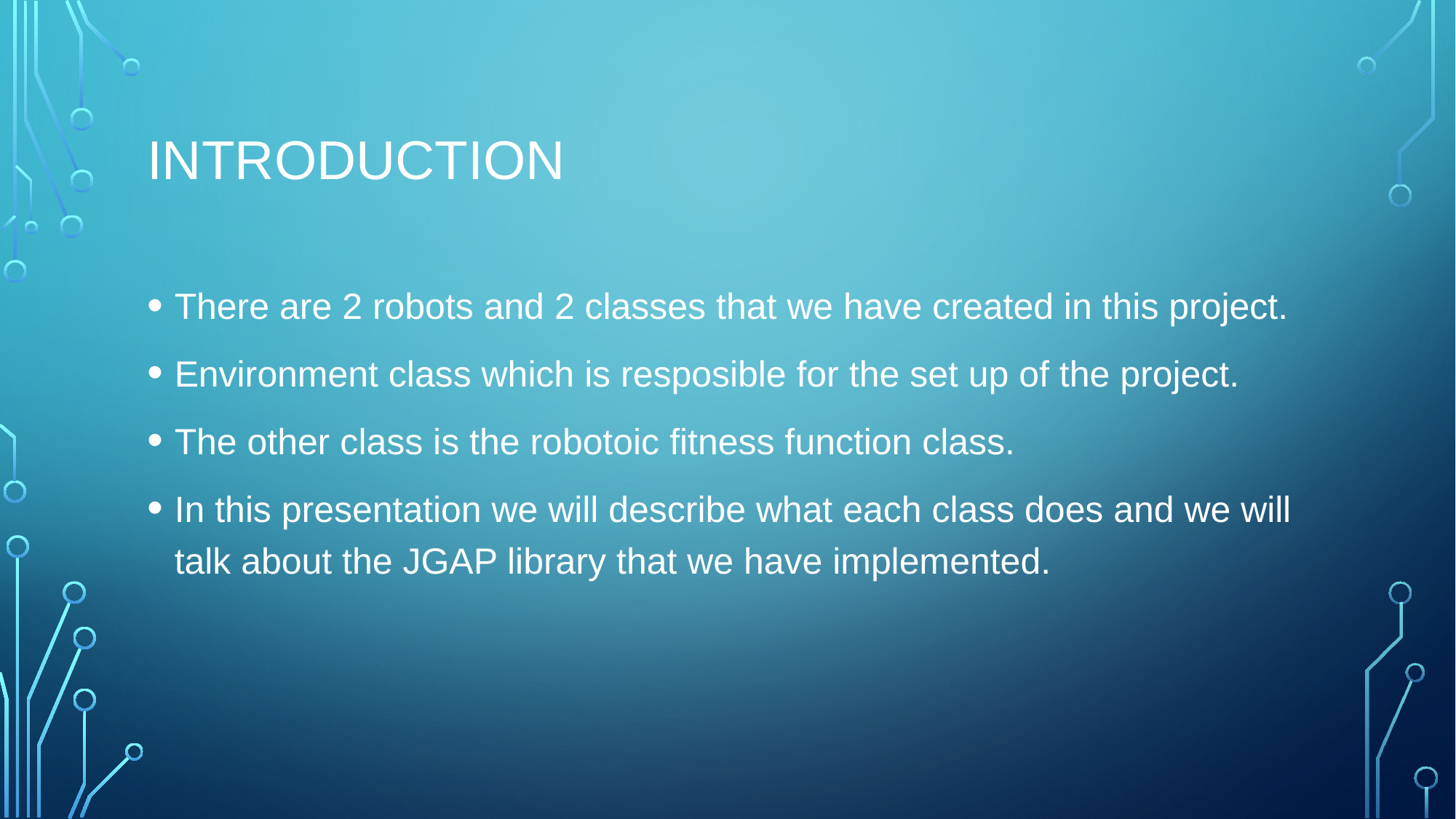

# Introduction
There are 2 robots and 2 classes that we have created in this project.
Environment class which is resposible for the set up of the project.
The other class is the robotoic fitness function class.
In this presentation we will describe what each class does and we will talk about the JGAP library that we have implemented.